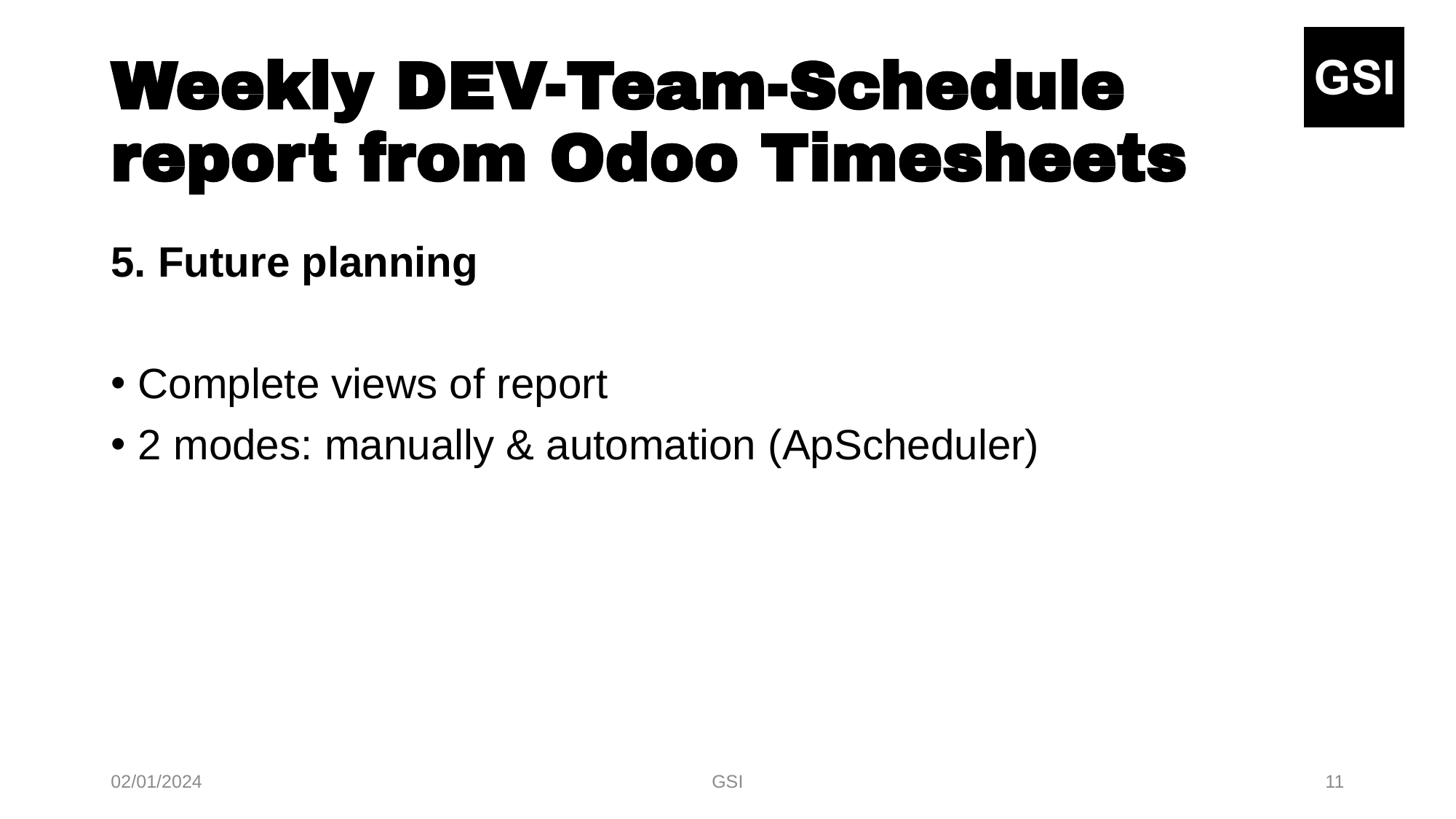

# Weekly DEV-Team-Schedule report from Odoo Timesheets
5. Future planning

Complete views of report
2 modes: manually & automation (ApScheduler)
02/01/2024
GSI
11